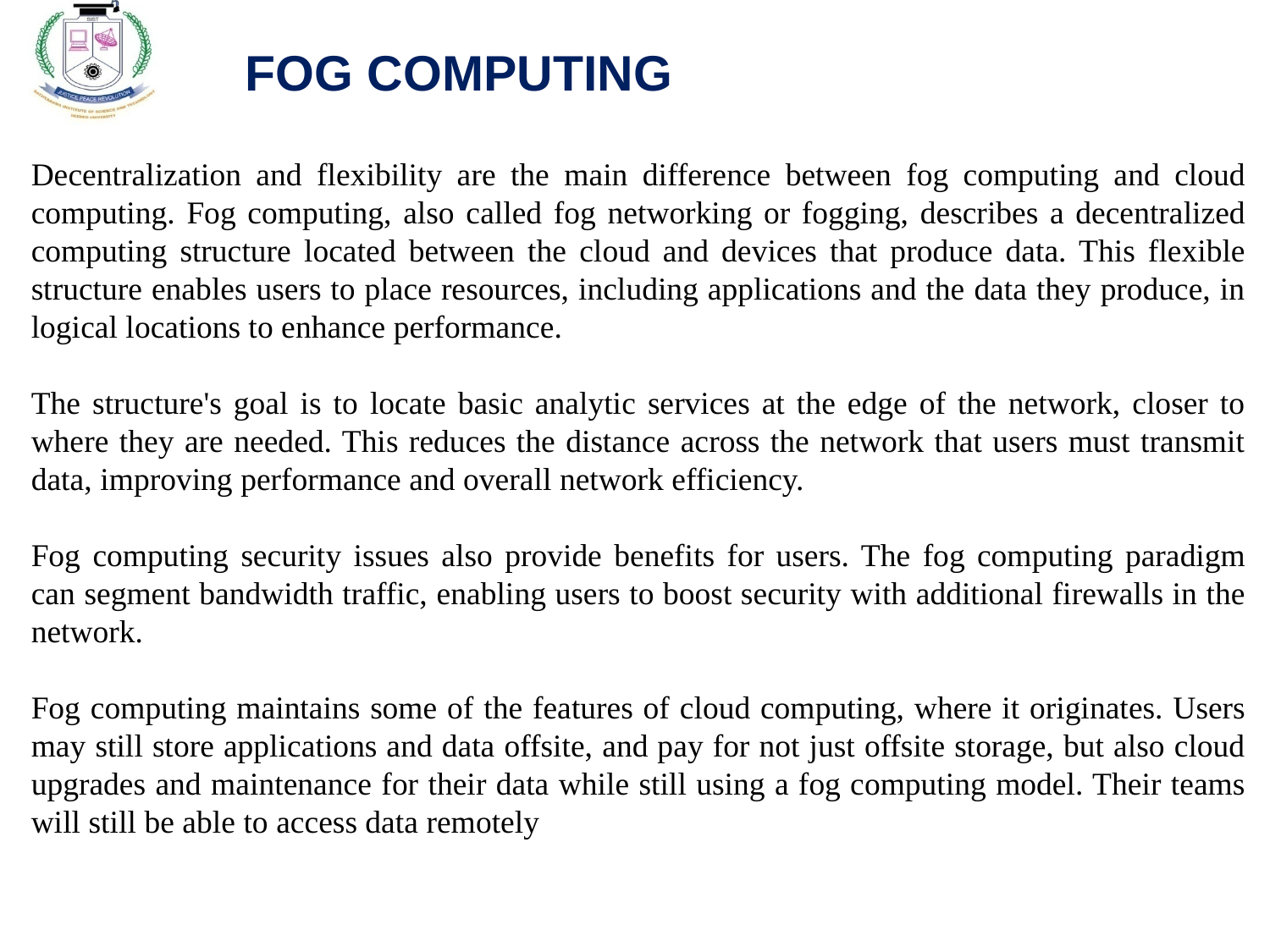

FOG COMPUTING
Decentralization and flexibility are the main difference between fog computing and cloud computing. Fog computing, also called fog networking or fogging, describes a decentralized computing structure located between the cloud and devices that produce data. This flexible structure enables users to place resources, including applications and the data they produce, in logical locations to enhance performance.

The structure's goal is to locate basic analytic services at the edge of the network, closer to where they are needed. This reduces the distance across the network that users must transmit data, improving performance and overall network efficiency.

Fog computing security issues also provide benefits for users. The fog computing paradigm can segment bandwidth traffic, enabling users to boost security with additional firewalls in the network.

Fog computing maintains some of the features of cloud computing, where it originates. Users may still store applications and data offsite, and pay for not just offsite storage, but also cloud upgrades and maintenance for their data while still using a fog computing model. Their teams will still be able to access data remotely